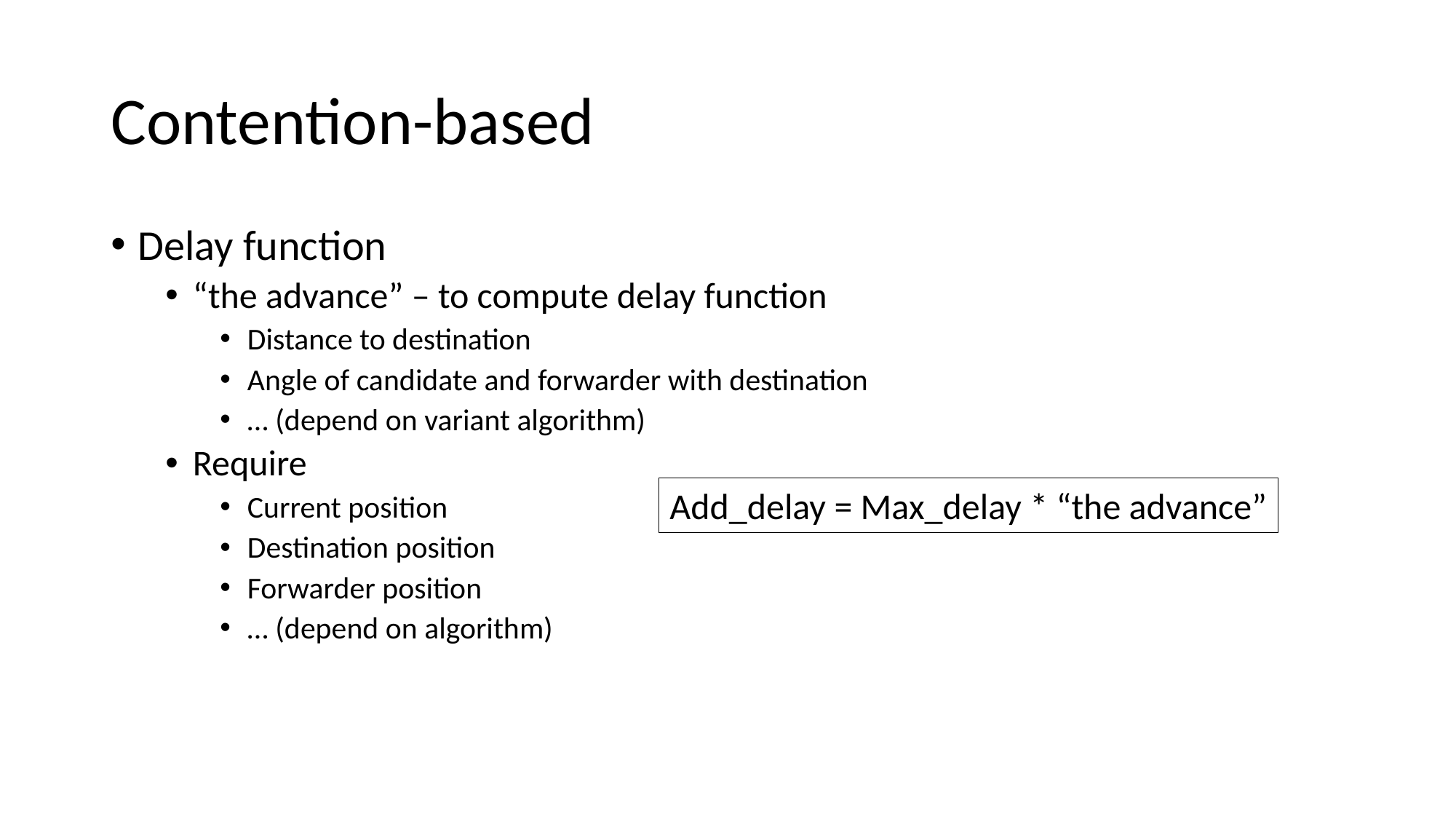

# Contention-based
Delay function
“the advance” – to compute delay function
Distance to destination
Angle of candidate and forwarder with destination
… (depend on variant algorithm)
Require
Current position
Destination position
Forwarder position
… (depend on algorithm)
Add_delay = Max_delay * “the advance”